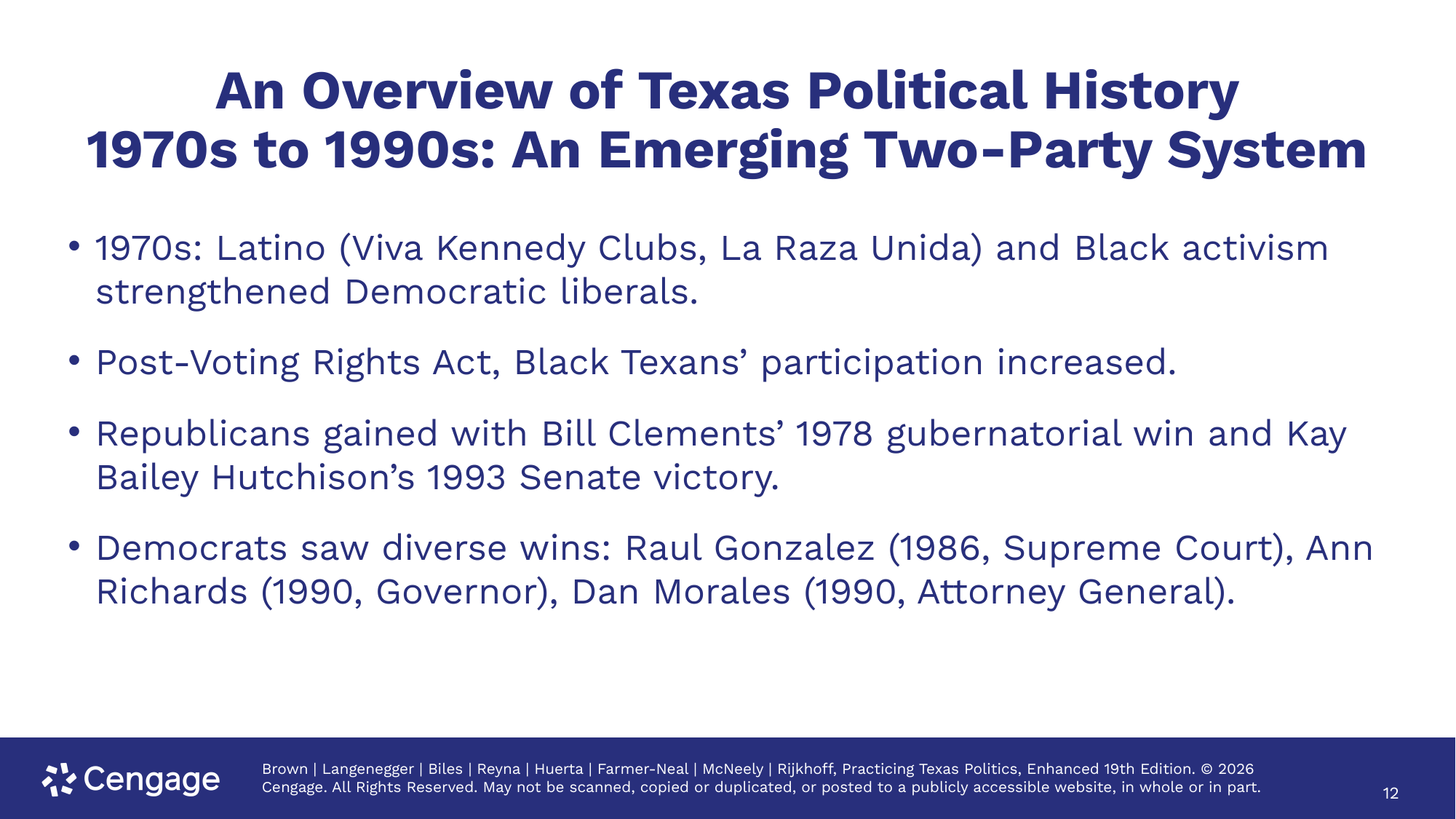

# An Overview of Texas Political History 1970s to 1990s: An Emerging Two-Party System
1970s: Latino (Viva Kennedy Clubs, La Raza Unida) and Black activism strengthened Democratic liberals.
Post-Voting Rights Act, Black Texans’ participation increased.
Republicans gained with Bill Clements’ 1978 gubernatorial win and Kay Bailey Hutchison’s 1993 Senate victory.
Democrats saw diverse wins: Raul Gonzalez (1986, Supreme Court), Ann Richards (1990, Governor), Dan Morales (1990, Attorney General).